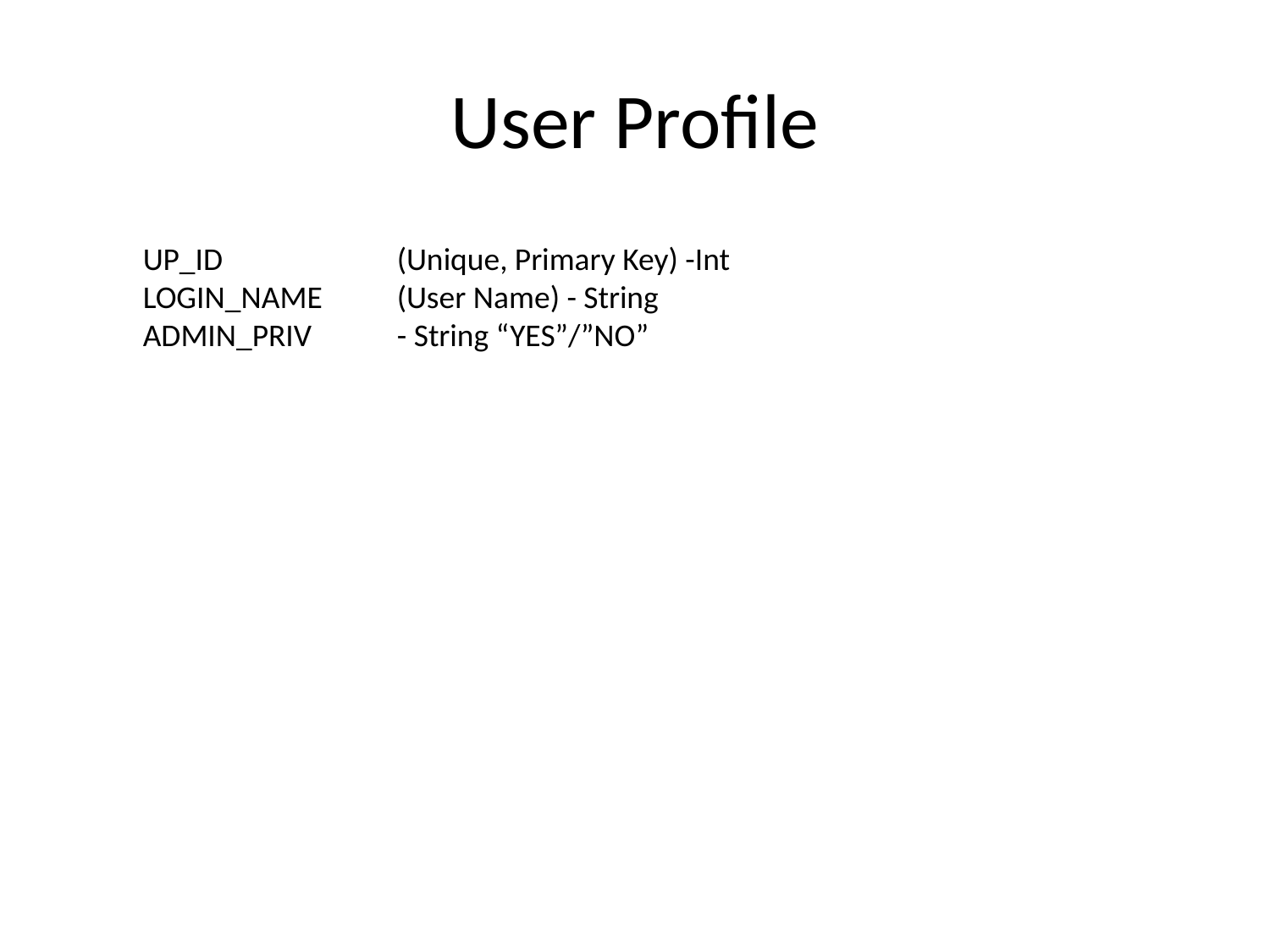

# User Profile
UP_ID		(Unique, Primary Key) -Int
LOGIN_NAME	(User Name) - String
ADMIN_PRIV	- String “YES”/”NO”